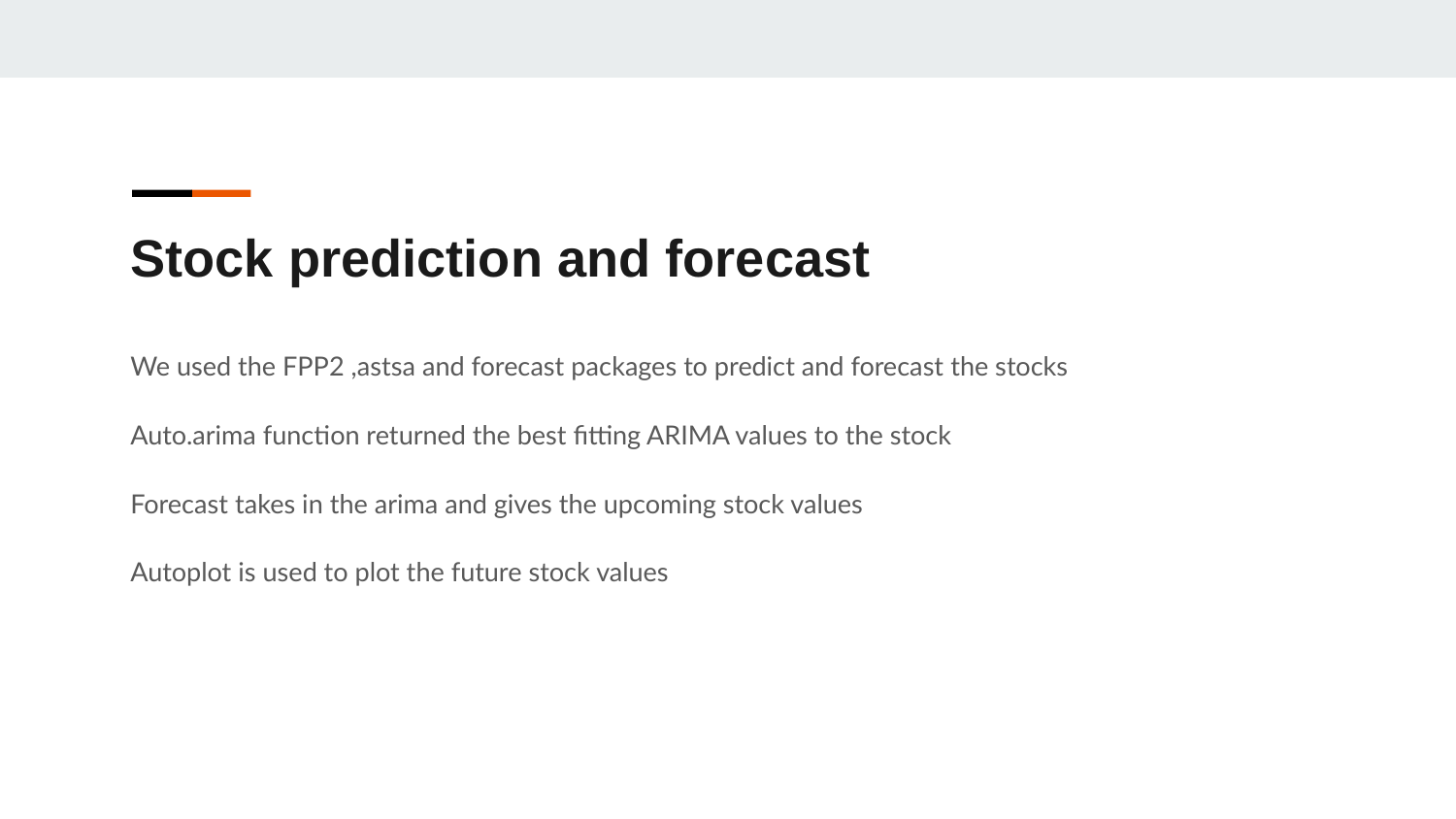

Stock prediction and forecast
We used the FPP2 ,astsa and forecast packages to predict and forecast the stocks
Auto.arima function returned the best fitting ARIMA values to the stock
Forecast takes in the arima and gives the upcoming stock values
Autoplot is used to plot the future stock values